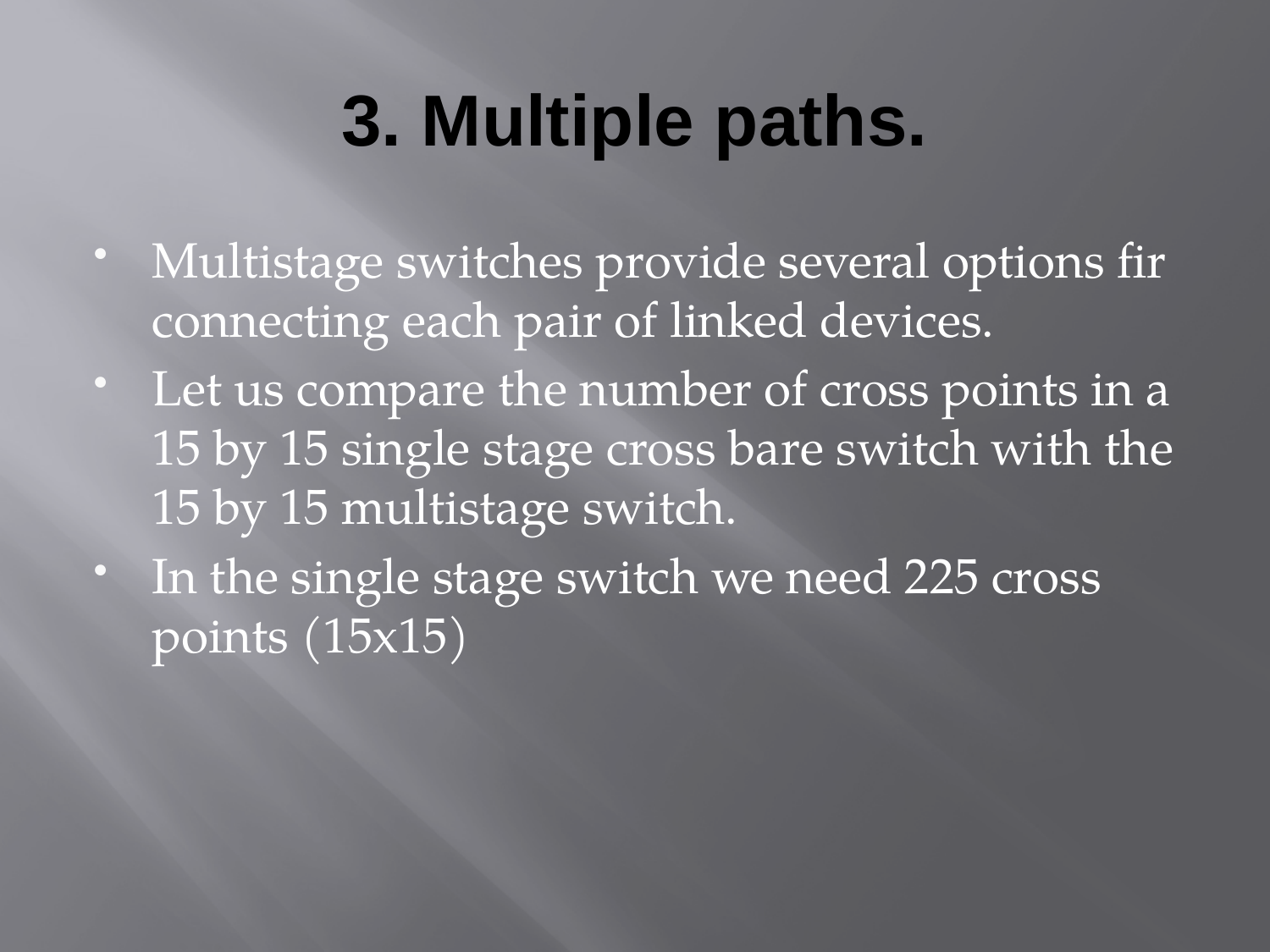

# 3. Multiple paths.
Multistage switches provide several options fir connecting each pair of linked devices.
Let us compare the number of cross points in a 15 by 15 single stage cross bare switch with the 15 by 15 multistage switch.
In the single stage switch we need 225 cross points (15x15)